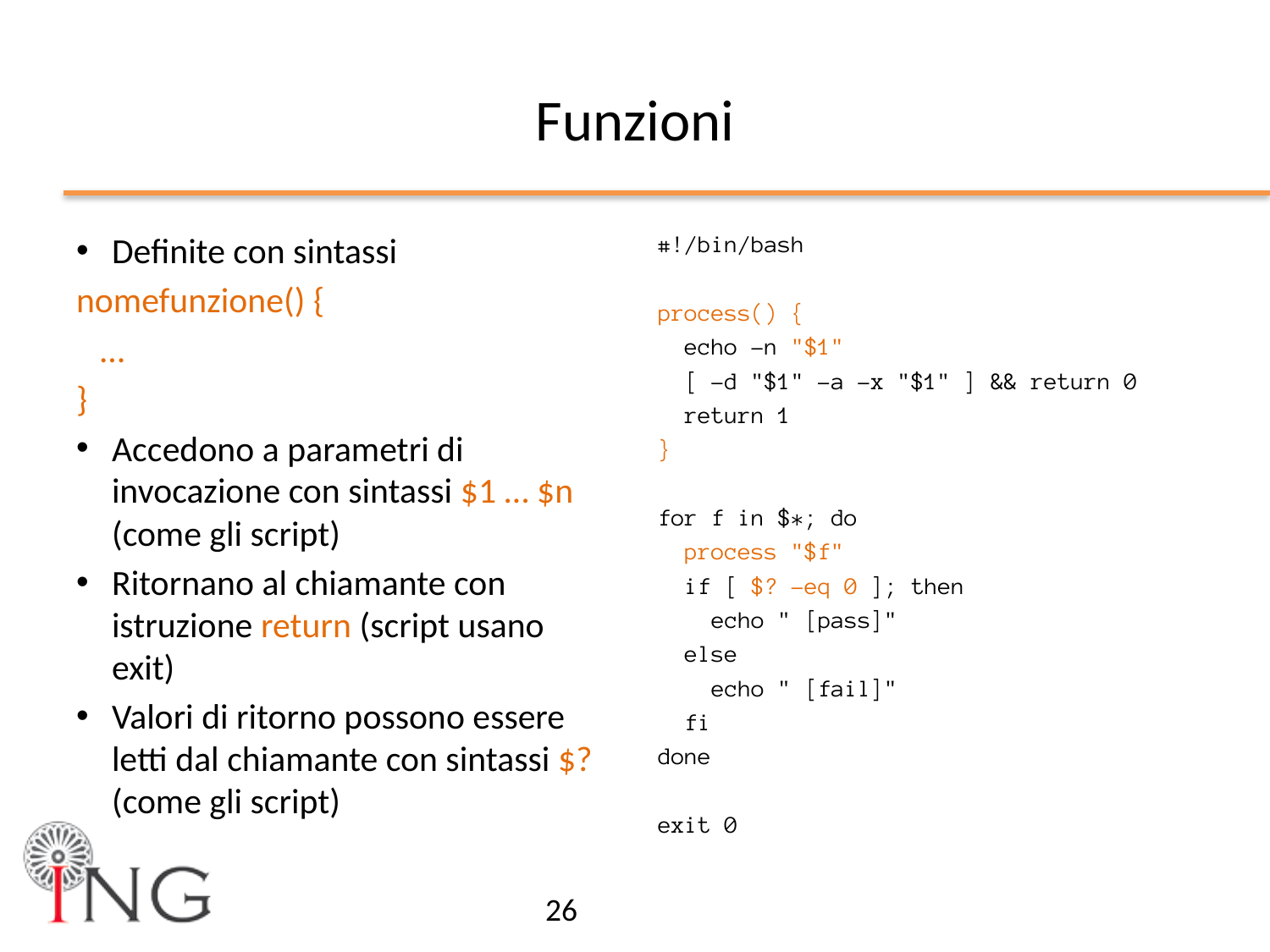

# Funzioni
Definite con sintassi
nomefunzione() {
   …
}
Accedono a parametri di invocazione con sintassi $1 … $n (come gli script)
Ritornano al chiamante con istruzione return (script usano exit)
Valori di ritorno possono essere letti dal chiamante con sintassi $? (come gli script)
#!/bin/bash

process() {
  echo -n "$1"
  [ -d "$1" -a -x "$1" ] && return 0
  return 1
}

for f in $*; do
  process "$f"
  if [ $? -eq 0 ]; then
    echo " [pass]"
  else
    echo " [fail]"
  fi
done

exit 0

26